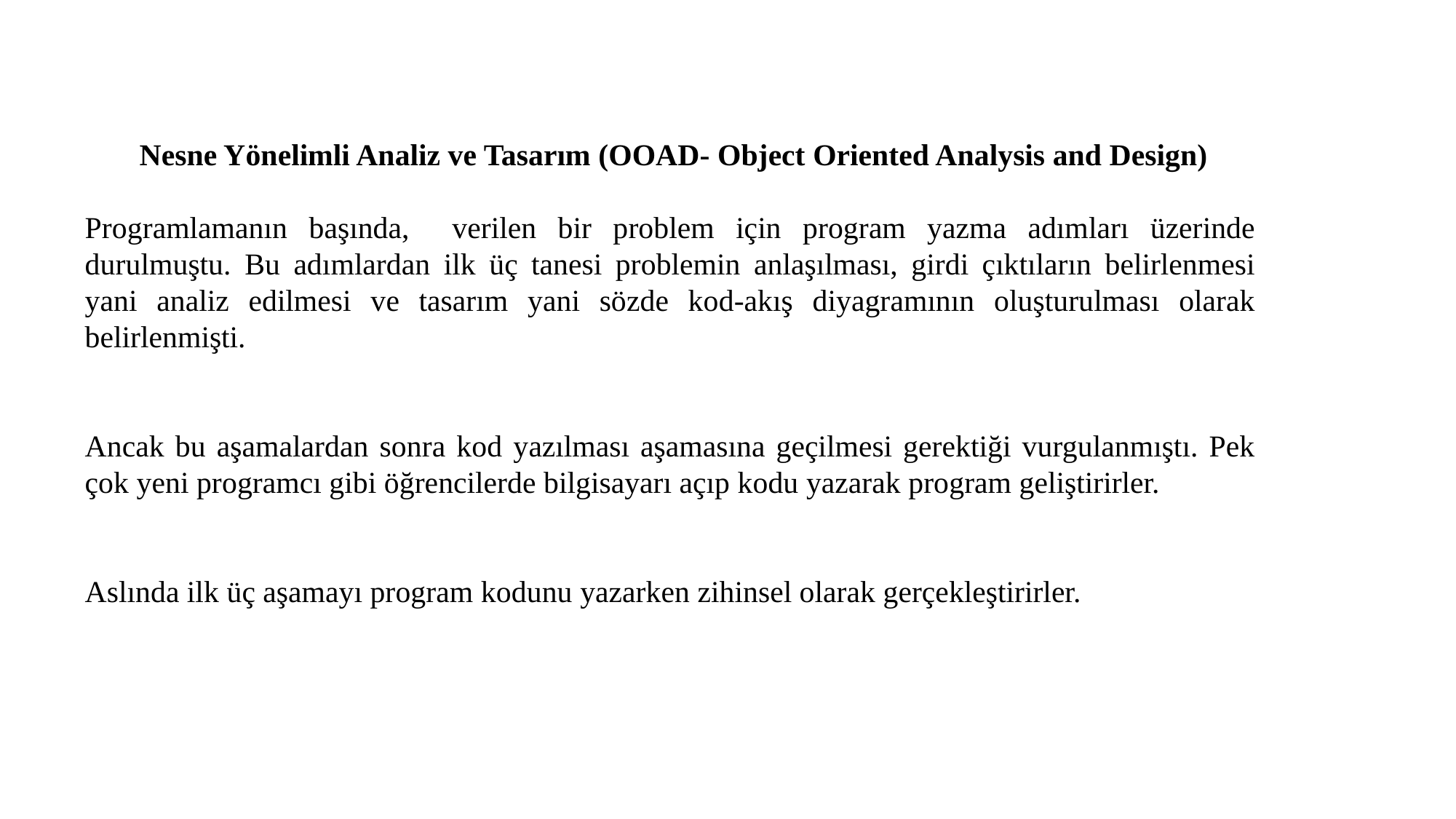

Nesne Yönelimli Analiz ve Tasarım (OOAD- Object Oriented Analysis and Design)

Programlamanın başında,  verilen bir problem için program yazma adımları üzerinde durulmuştu. Bu adımlardan ilk üç tanesi problemin anlaşılması, girdi çıktıların belirlenmesi yani analiz edilmesi ve tasarım yani sözde kod-akış diyagramının oluşturulması olarak belirlenmişti.

Ancak bu aşamalardan sonra kod yazılması aşamasına geçilmesi gerektiği vurgulanmıştı. Pek çok yeni programcı gibi öğrencilerde bilgisayarı açıp kodu yazarak program geliştirirler.

Aslında ilk üç aşamayı program kodunu yazarken zihinsel olarak gerçekleştirirler.